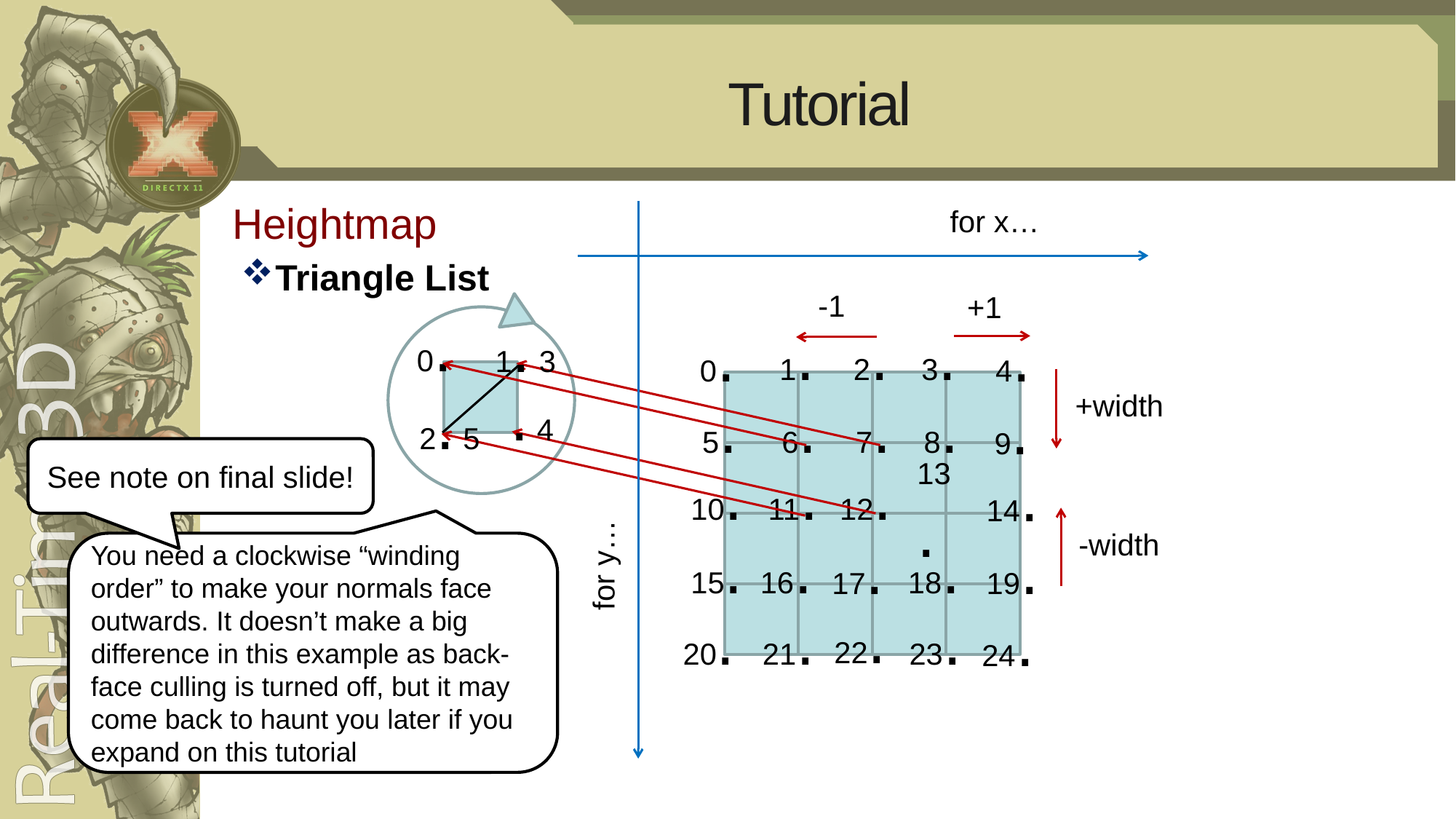

# Tutorial
Heightmap
Triangle List

for x…
-1
+1
0.
1. 3

1.
2.
3.
0.
4.

. 4

2. 5
+width
5.
6.
7.
8.
9.
See note on final slide!

10.
11.
12.
13.
14.

-width
15.
16.
18.
17.
19.
You need a clockwise “winding order” to make your normals face outwards. It doesn’t make a big difference in this example as back-face culling is turned off, but it may come back to haunt you later if you expand on this tutorial
for y…

22.
20.
21.
23.
24.